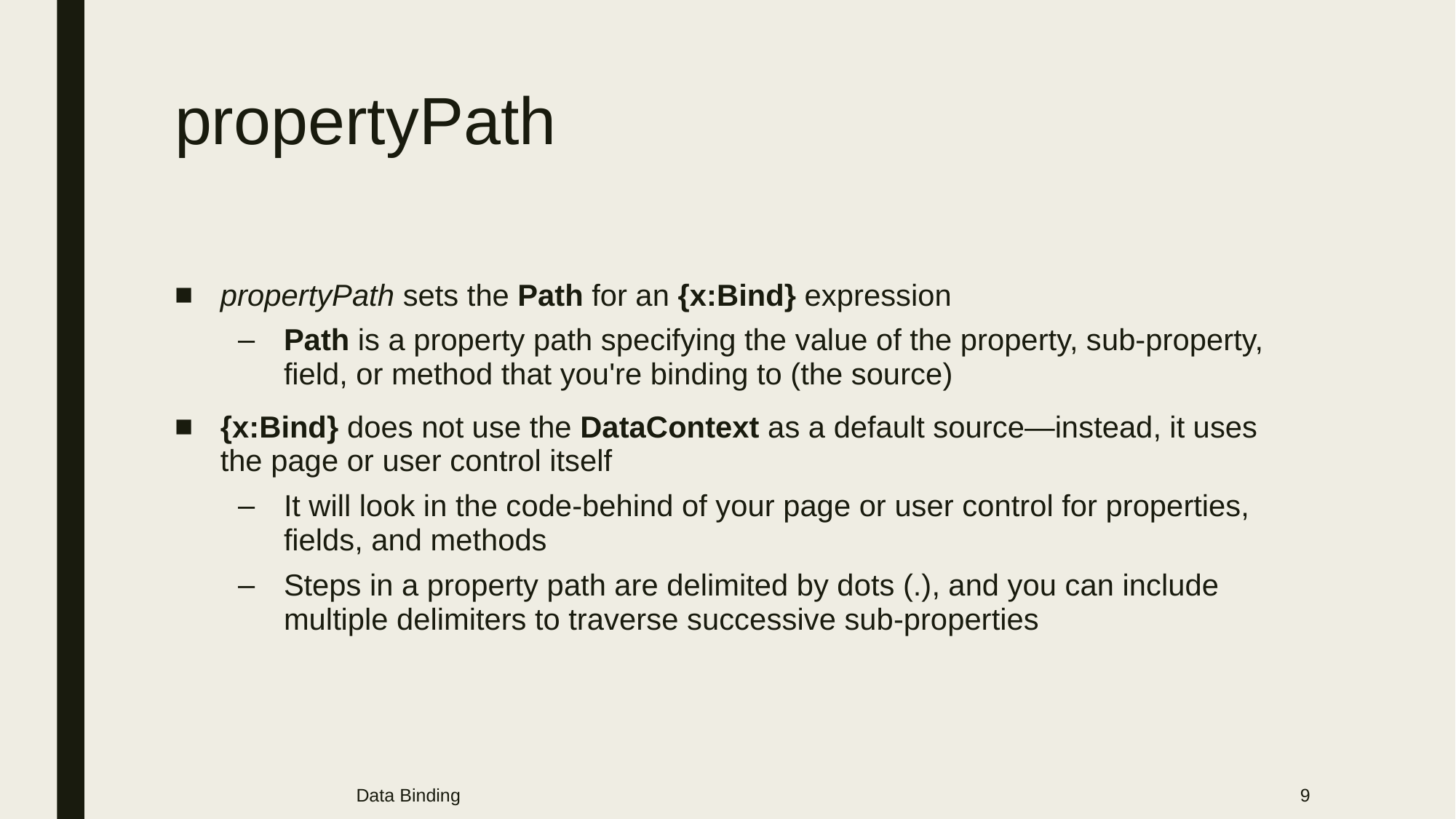

# propertyPath
propertyPath sets the Path for an {x:Bind} expression
Path is a property path specifying the value of the property, sub-property, field, or method that you're binding to (the source)
{x:Bind} does not use the DataContext as a default source—instead, it uses the page or user control itself
It will look in the code-behind of your page or user control for properties, fields, and methods
Steps in a property path are delimited by dots (.), and you can include multiple delimiters to traverse successive sub-properties
Data Binding
9